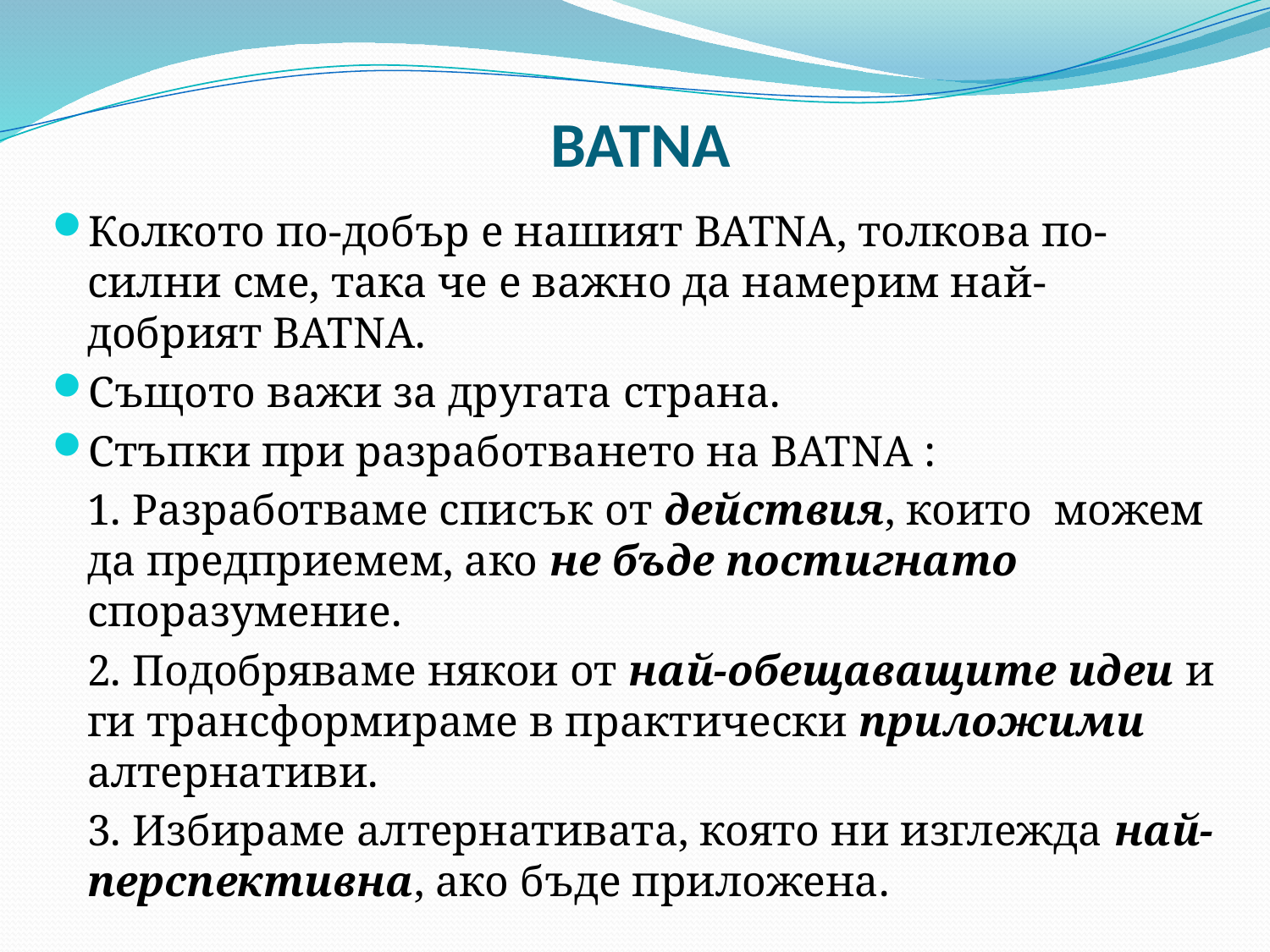

# BATNA
Колкото по-добър е нашият BATNA, толкова по-силни сме, така че е важно да намерим най-добрият BATNA.
Същото важи за другата страна.
Стъпки при разработването на BATNA :
	1. Разработваме списък от действия, които  можем да предприемем, ако не бъде постигнато споразумение.
	2. Подобряваме някои от най-обещаващите идеи и ги трансформираме в практически приложими алтернативи.
	3. Избираме алтернативата, която ни изглежда най-перспективна, ако бъде приложена.